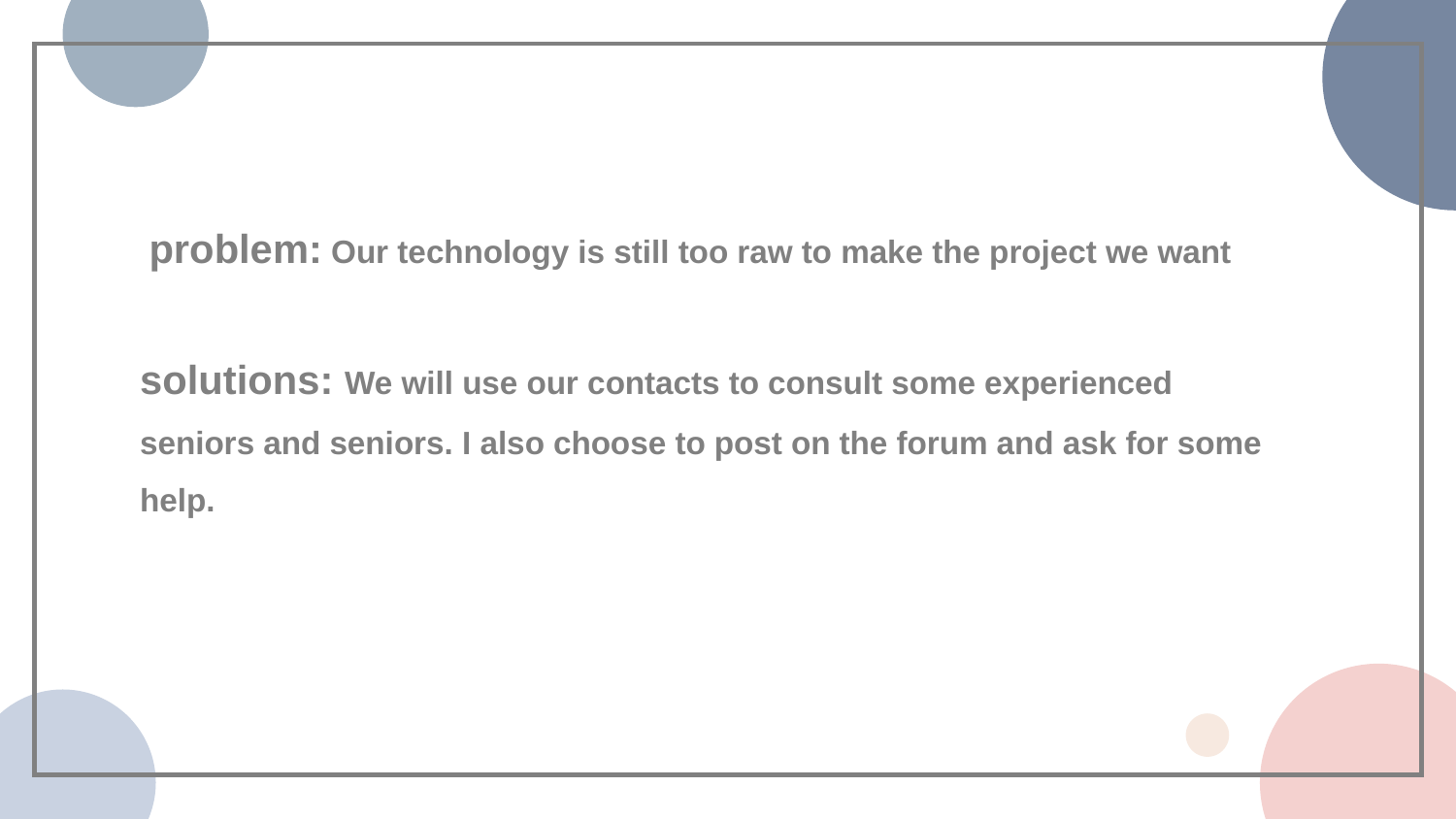

problem: Our technology is still too raw to make the project we want

solutions: We will use our contacts to consult some experienced seniors and seniors. I also choose to post on the forum and ask for some help.